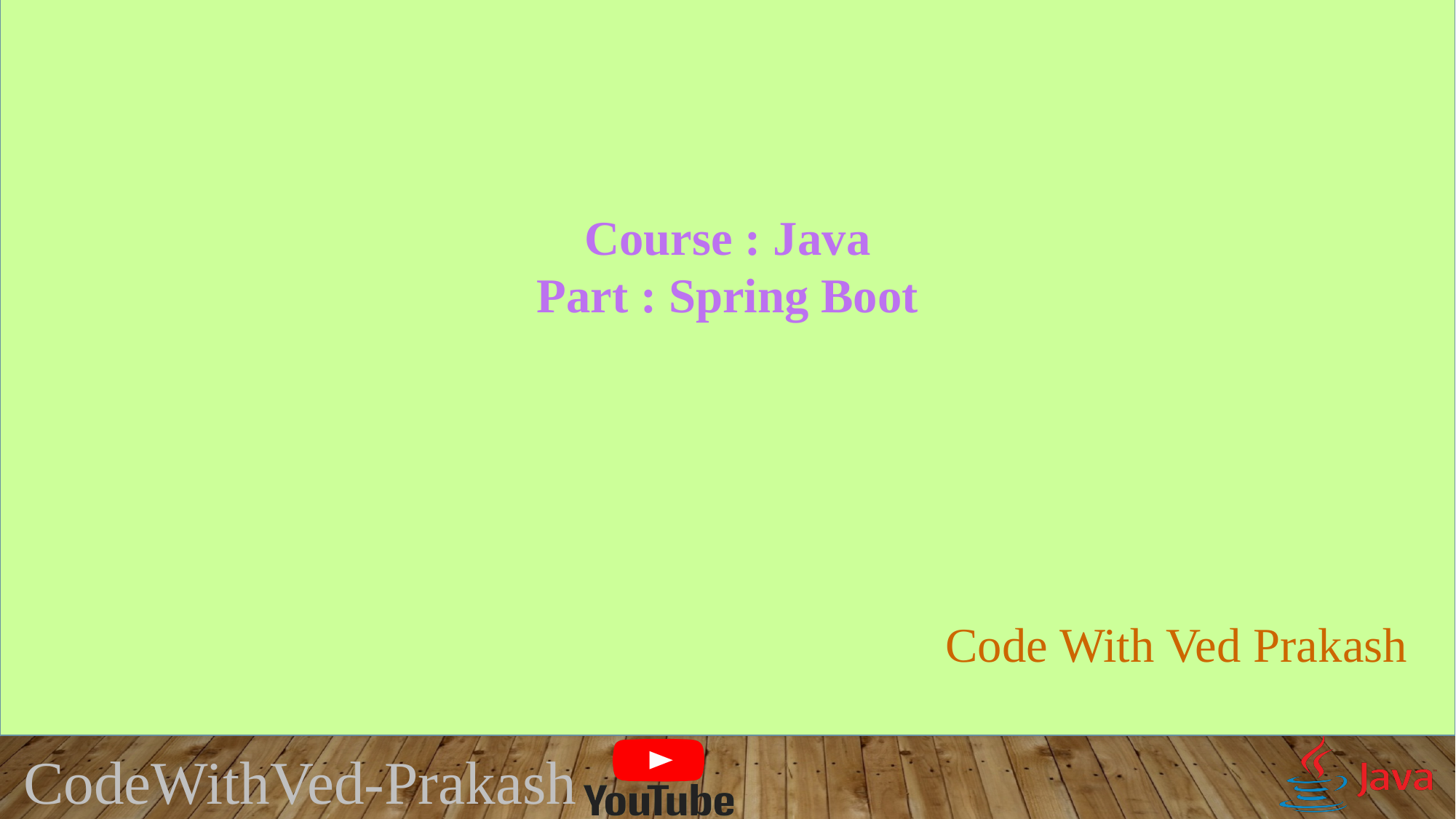

Course : Java
Part : Spring Boot

Code With Ved Prakash